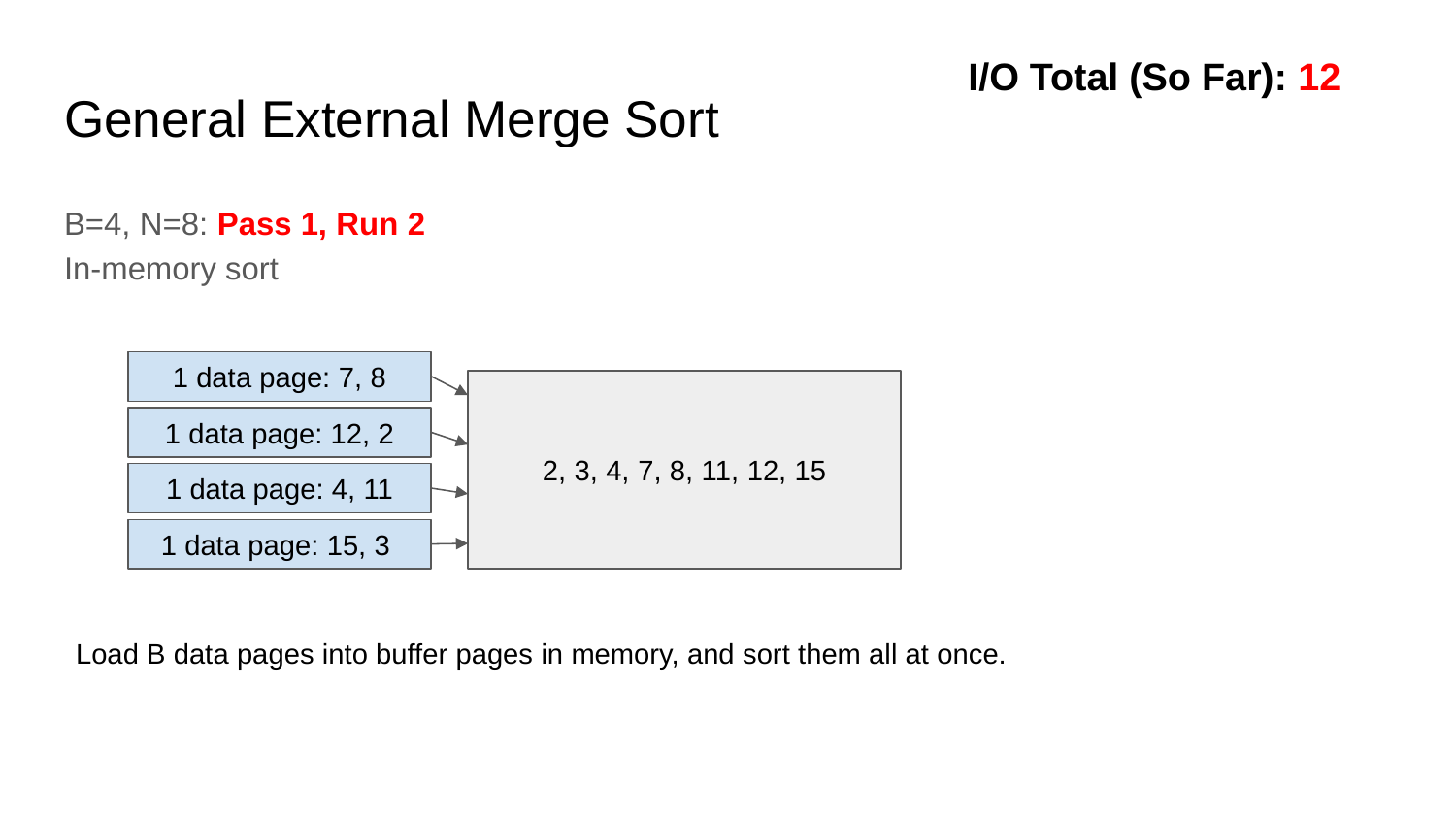

I/O Total (So Far): 12
# General External Merge Sort
B=4, N=8: Pass 1, Run 2
In-memory sort

1 data page: 7, 8
2, 3, 4, 7, 8, 11, 12, 15
1 data page: 12, 2
1 data page: 4, 11
1 data page: 15, 3
Load B data pages into buffer pages in memory, and sort them all at once.